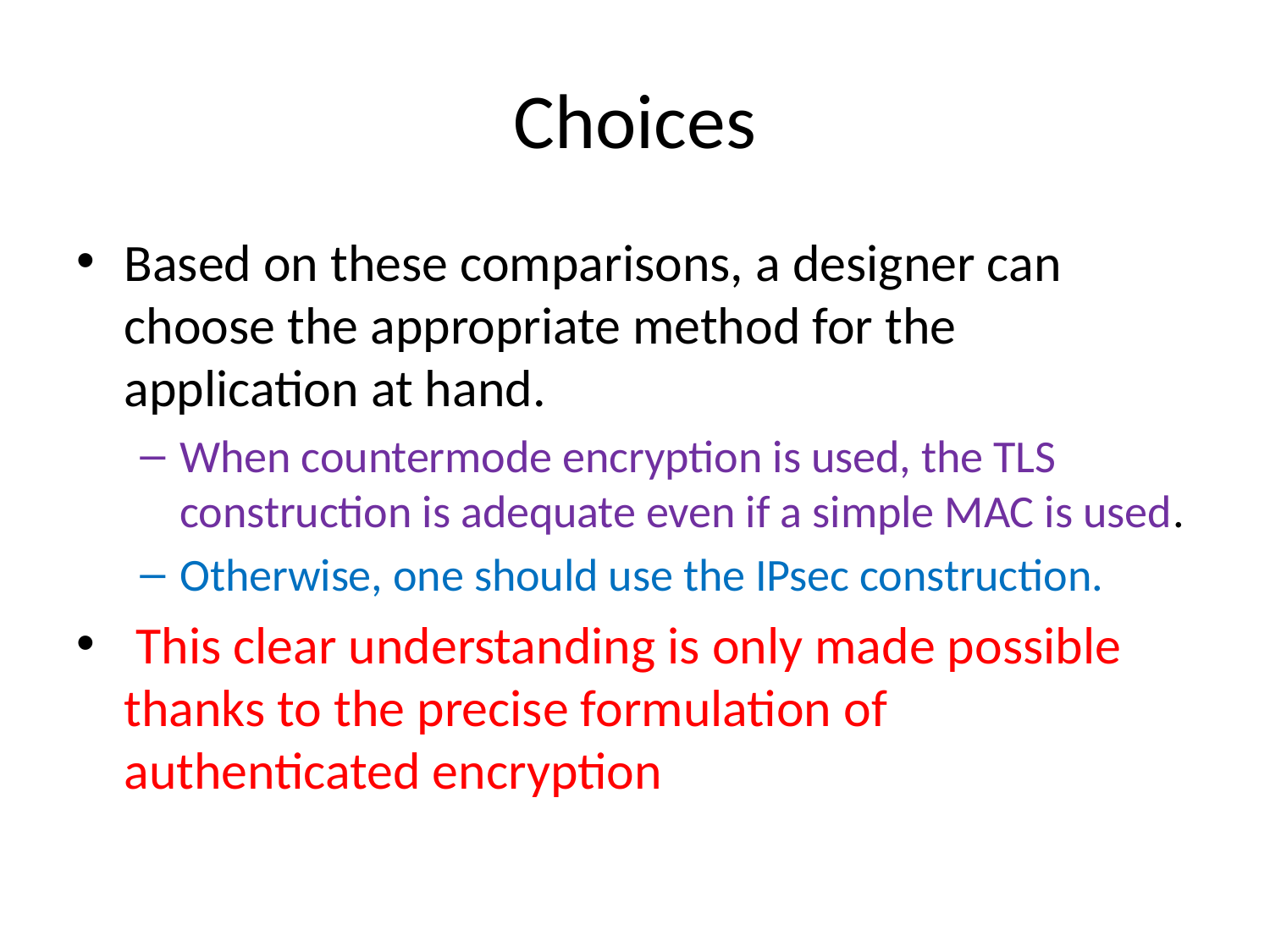

# Choices
Based on these comparisons, a designer can choose the appropriate method for the application at hand.
When countermode encryption is used, the TLS construction is adequate even if a simple MAC is used.
Otherwise, one should use the IPsec construction.
 This clear understanding is only made possible thanks to the precise formulation of authenticated encryption